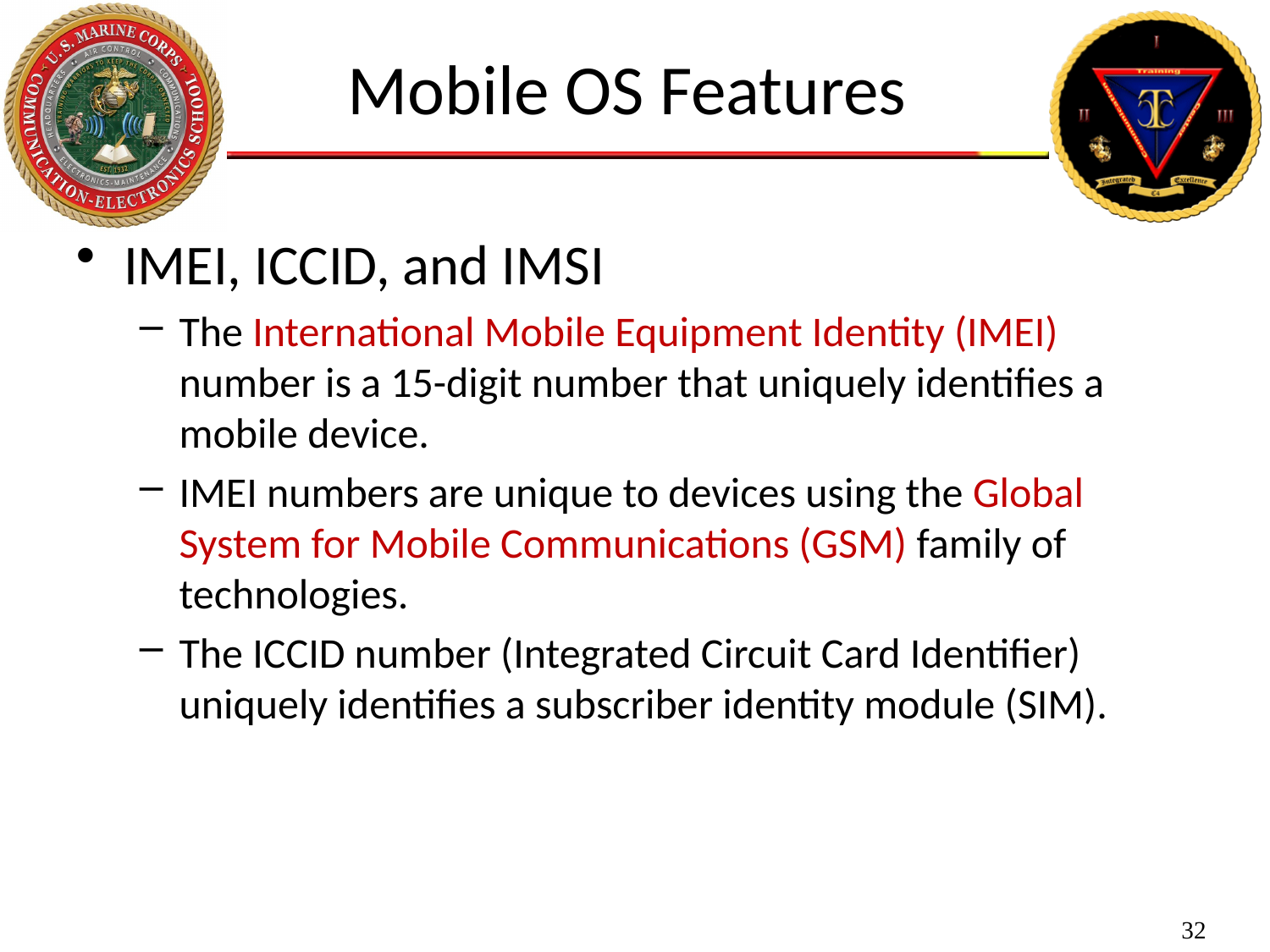

# Mobile OS Features
IMEI, ICCID, and IMSI
The International Mobile Equipment Identity (IMEI) number is a 15-digit number that uniquely identifies a mobile device.
IMEI numbers are unique to devices using the Global System for Mobile Communications (GSM) family of technologies.
The ICCID number (Integrated Circuit Card Identifier) uniquely identifies a subscriber identity module (SIM).